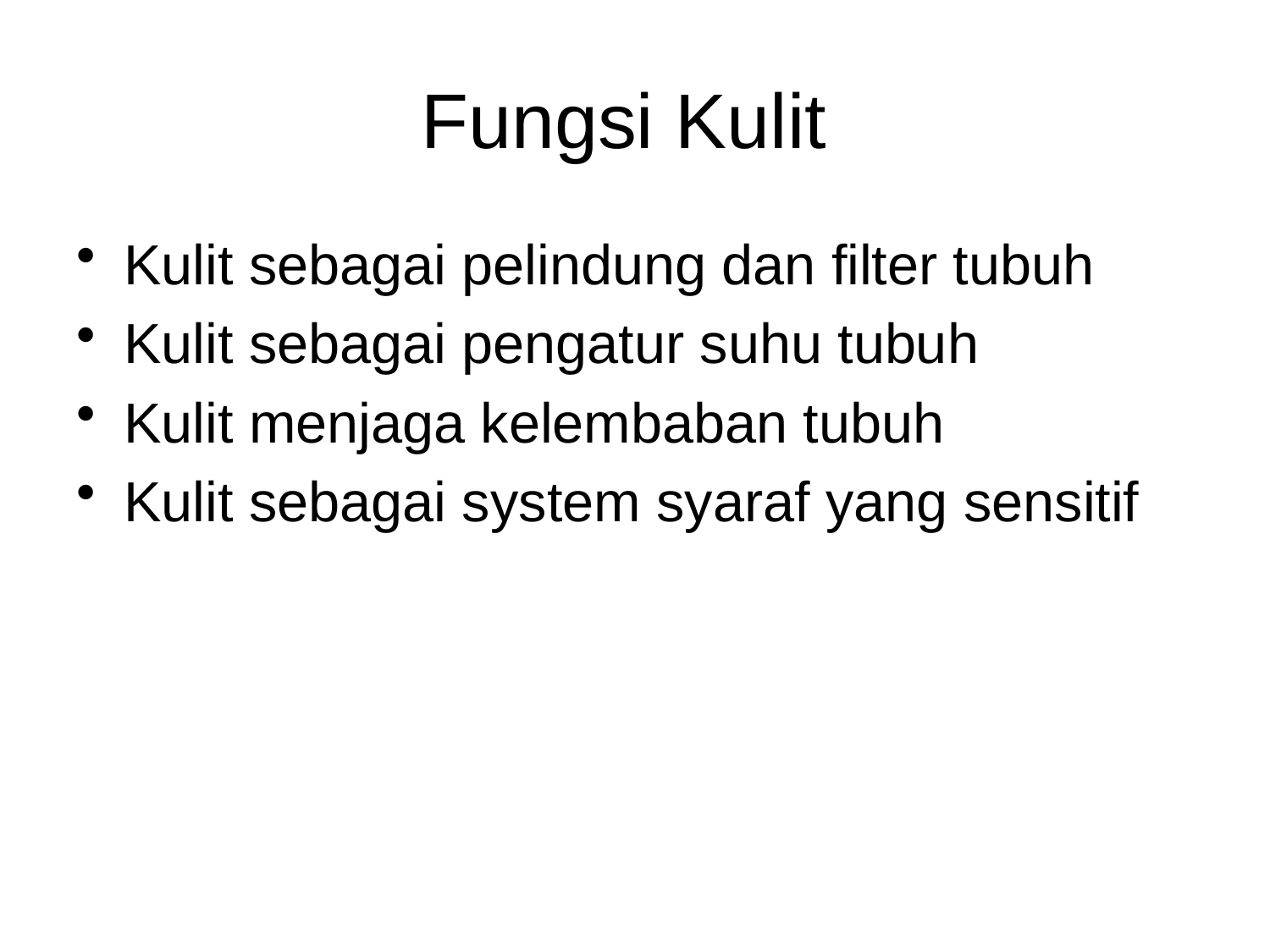

# Fungsi Kulit
Kulit sebagai pelindung dan filter tubuh
Kulit sebagai pengatur suhu tubuh
Kulit menjaga kelembaban tubuh
Kulit sebagai system syaraf yang sensitif